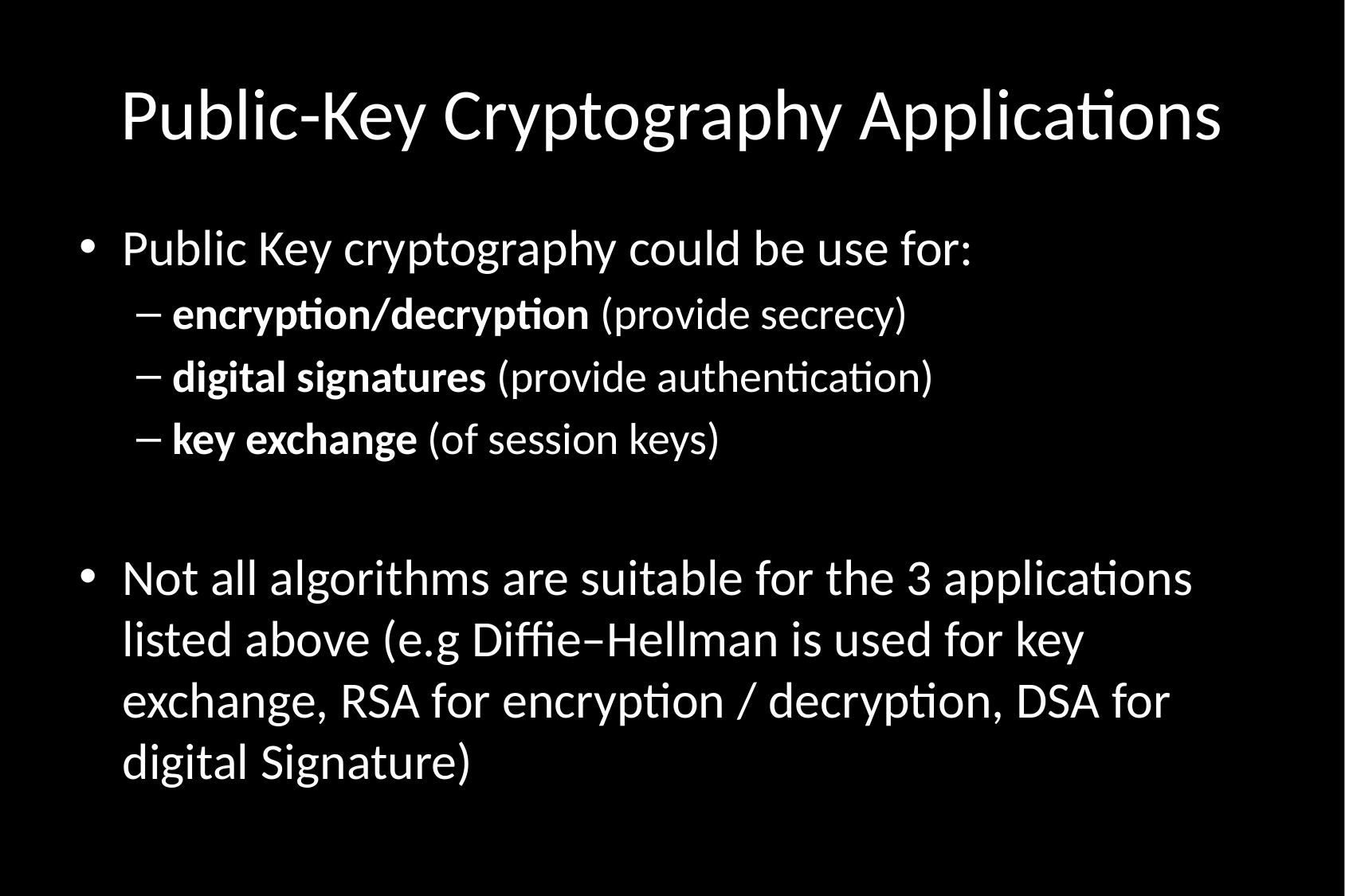

# Public-Key Cryptography Applications
Public Key cryptography could be use for:
encryption/decryption (provide secrecy)
digital signatures (provide authentication)
key exchange (of session keys)

Not all algorithms are suitable for the 3 applications listed above (e.g Diffie–Hellman is used for key exchange, RSA for encryption / decryption, DSA for digital Signature)